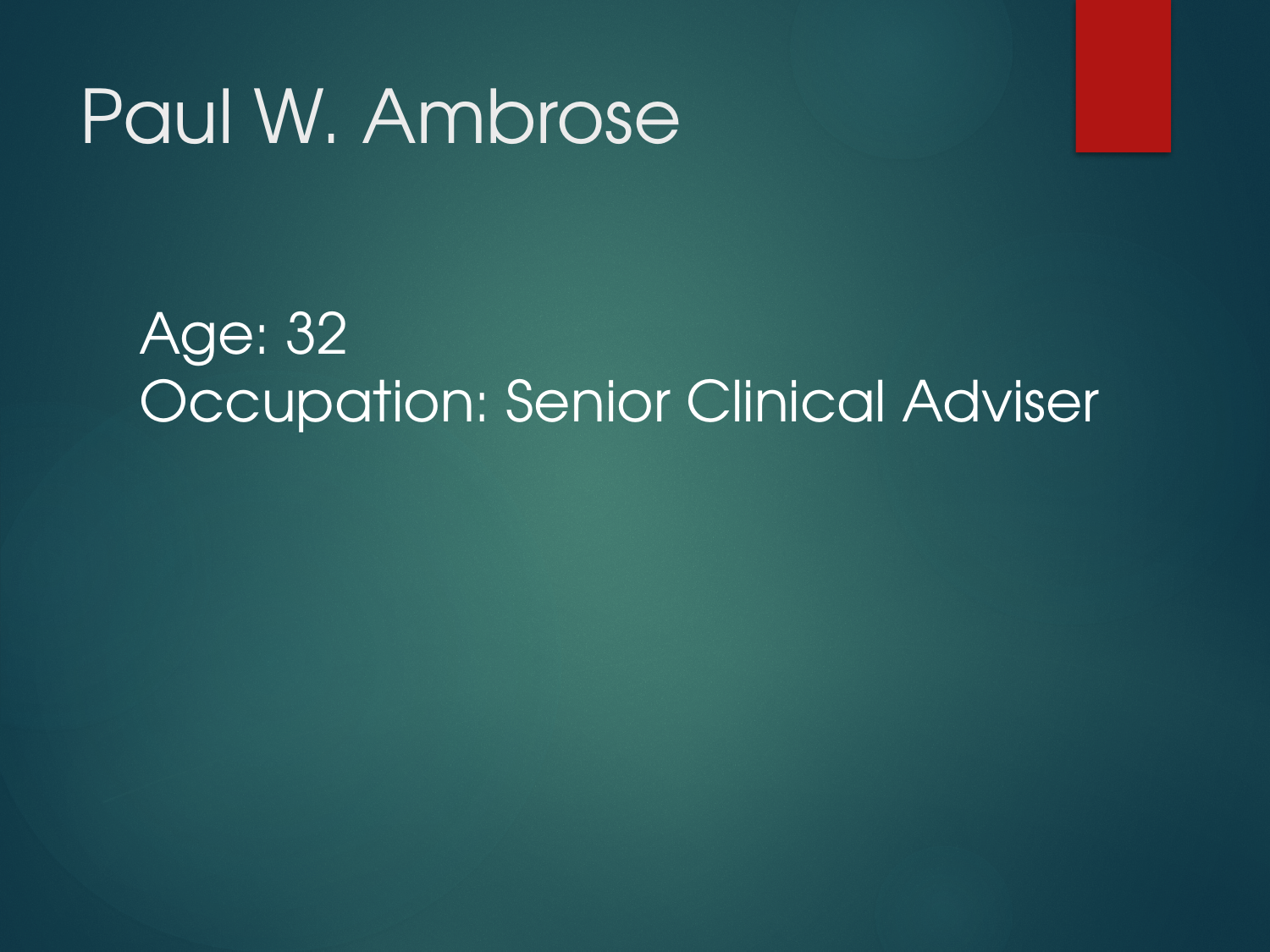

# Paul W. Ambrose

Age: 32
Occupation: Senior Clinical Adviser